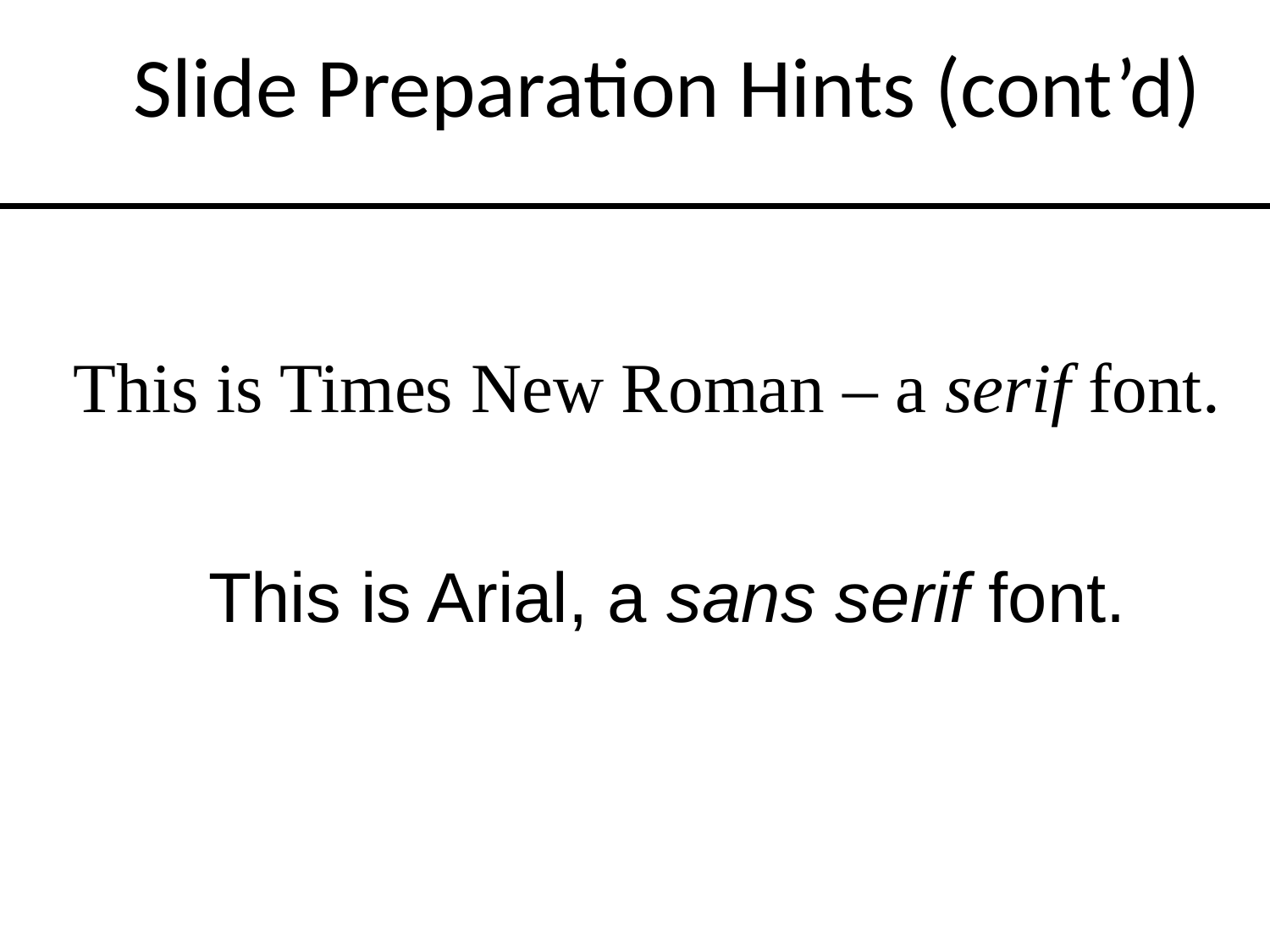

Slide Preparation Hints (cont’d)
This is Times New Roman – a serif font.
This is Arial, a sans serif font.